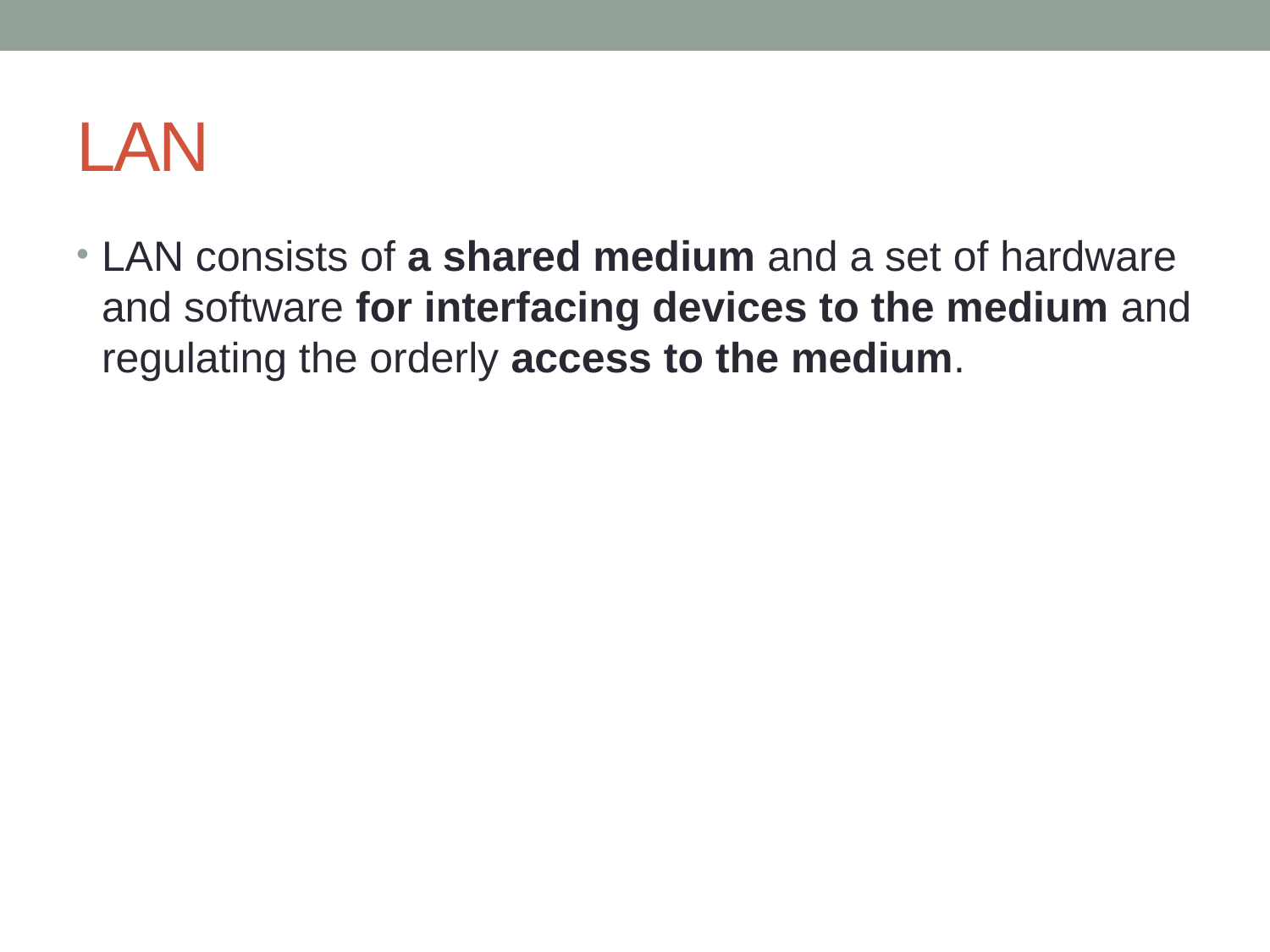

# LAN
LAN consists of a shared medium and a set of hardware and software for interfacing devices to the medium and regulating the orderly access to the medium.